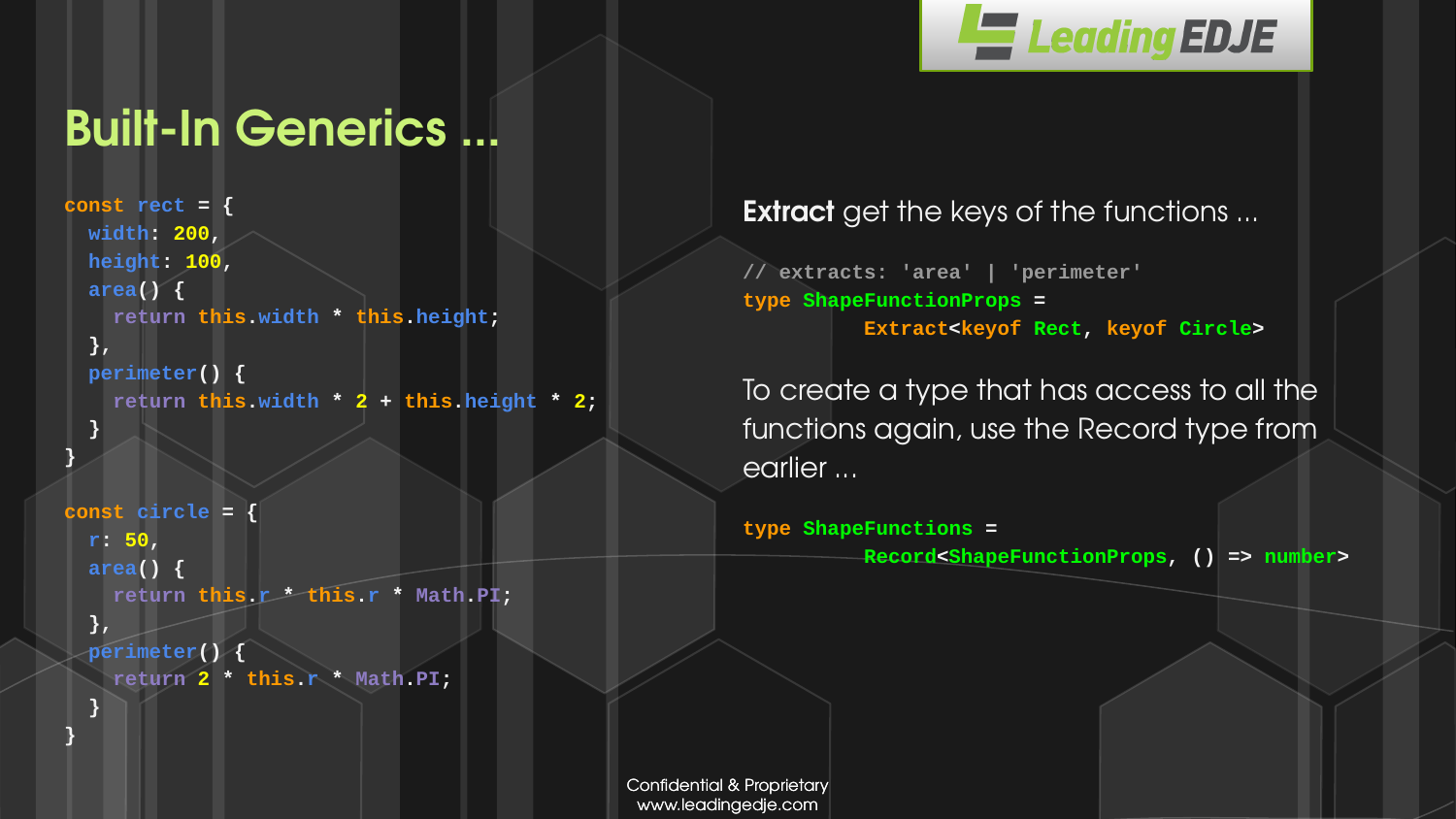

# Built-In Generics ...
const rect = {
  width: 200,
  height: 100,
  area() {
    return this.width * this.height;
  },
  perimeter() {
    return this.width * 2 + this.height * 2;
  }
}

const circle = {
  r: 50,
  area() {
    return this.r * this.r * Math.PI;
  },
  perimeter() {
    return 2 * this.r * Math.PI;
  }
}
Extract get the keys of the functions ...

// extracts: 'area' | 'perimeter'
type ShapeFunctionProps =
          Extract<keyof Rect, keyof Circle>

To create a type that has access to all the functions again, use the Record type from earlier ...

type ShapeFunctions =
          Record<ShapeFunctionProps, () => number>